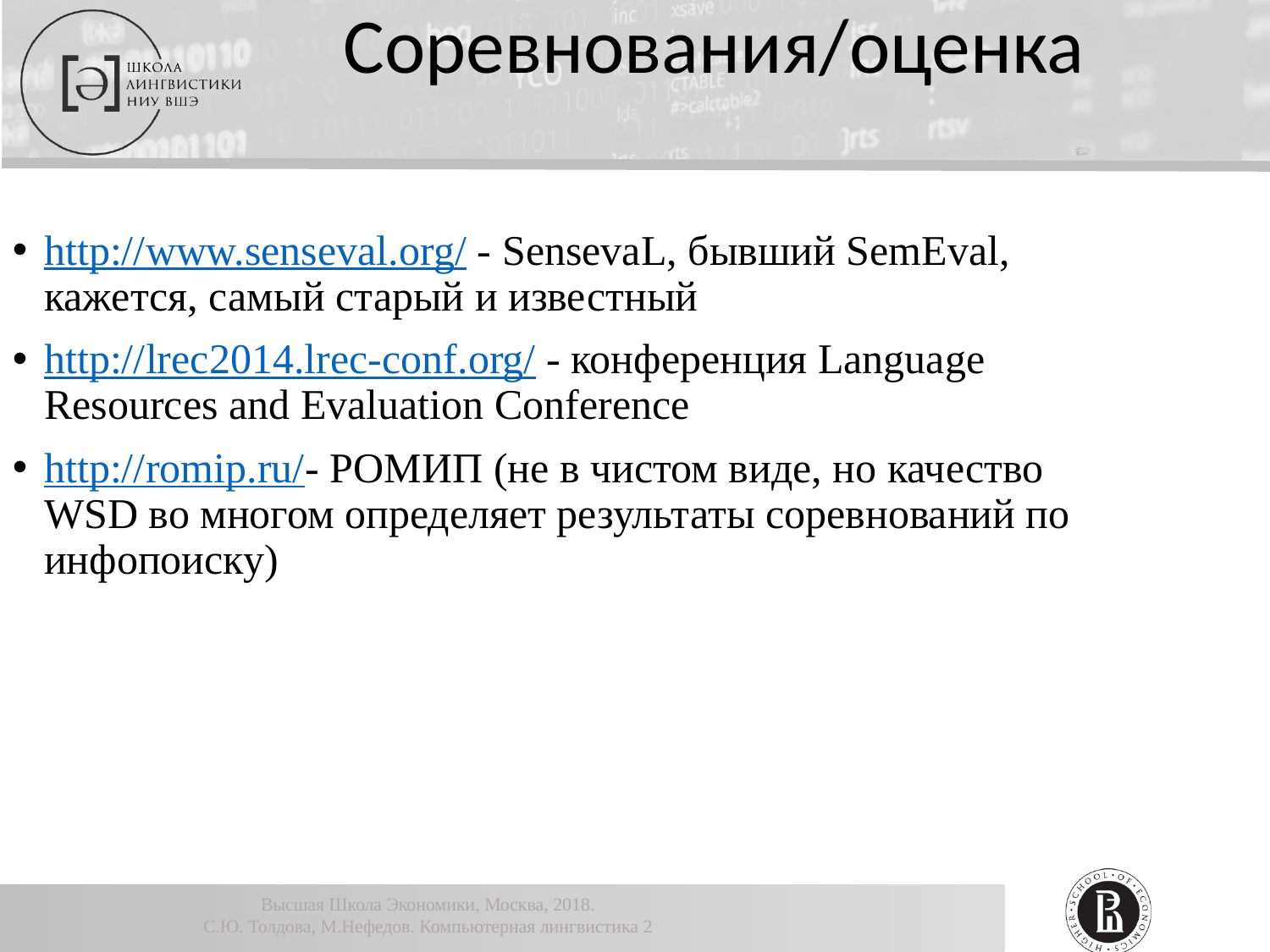

Соревнования/оценка
http://www.senseval.org/ - SensevaL, бывший SemEval, кажется, самый старый и известный
http://lrec2014.lrec-conf.org/ - конференция Language Resources and Evaluation Conference
http://romip.ru/- РОМИП (не в чистом виде, но качество WSD во многом определяет результаты соревнований по инфопоиску)